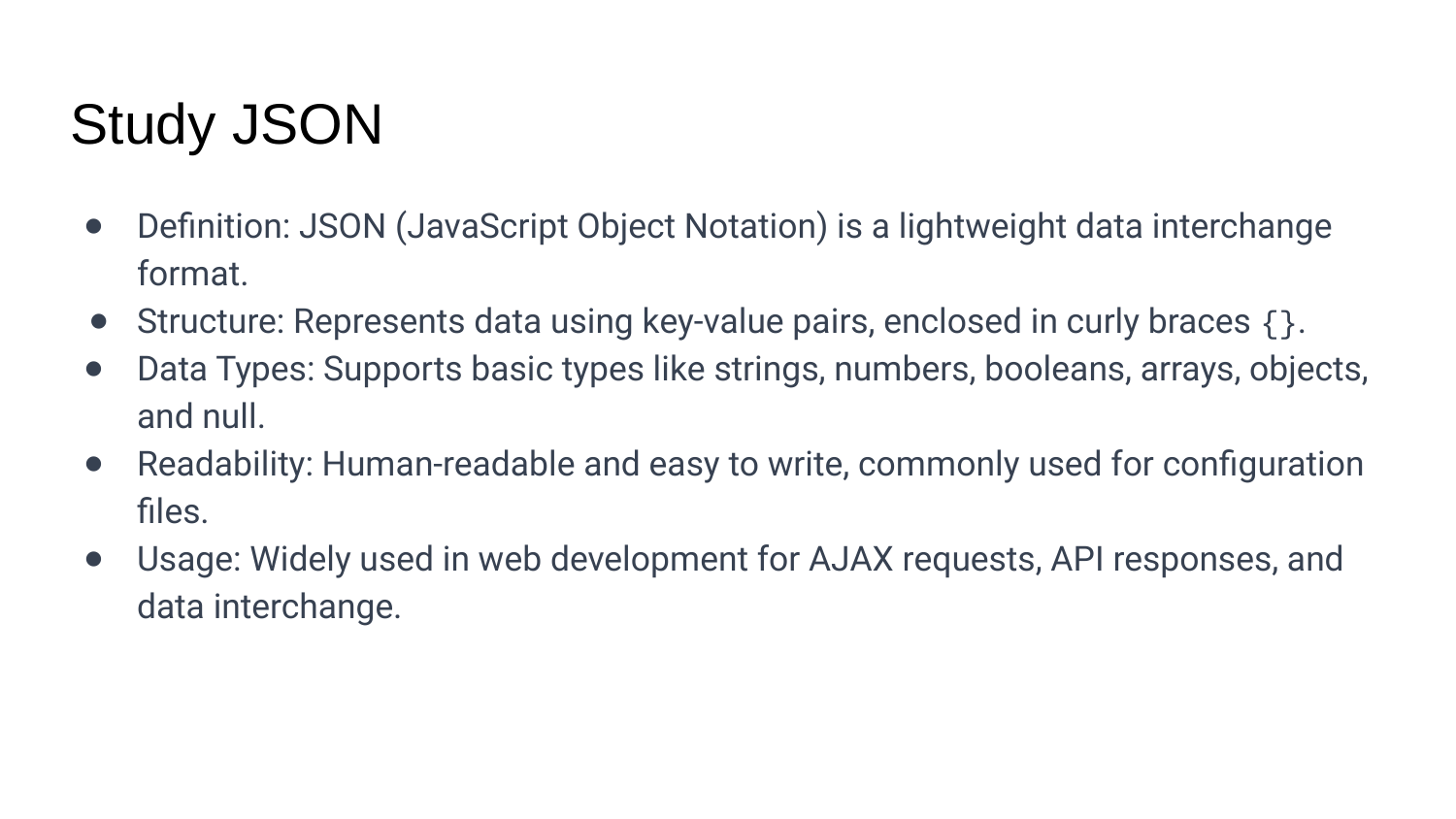

# Study JSON
Definition: JSON (JavaScript Object Notation) is a lightweight data interchange format.
Structure: Represents data using key-value pairs, enclosed in curly braces {}.
Data Types: Supports basic types like strings, numbers, booleans, arrays, objects, and null.
Readability: Human-readable and easy to write, commonly used for configuration files.
Usage: Widely used in web development for AJAX requests, API responses, and data interchange.